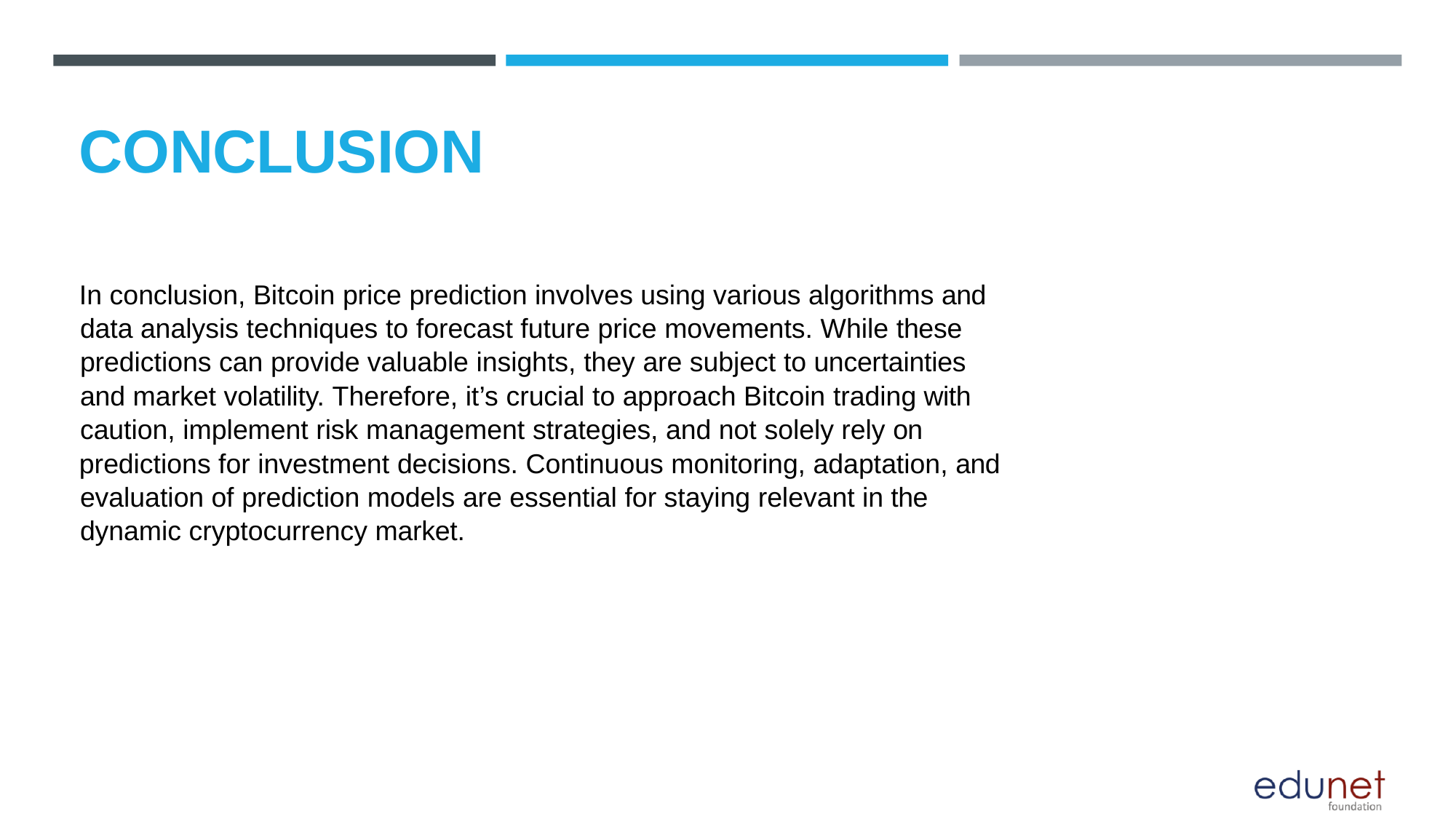

# CONCLUSION
In conclusion, Bitcoin price prediction involves using various algorithms and data analysis techniques to forecast future price movements. While these predictions can provide valuable insights, they are subject to uncertainties and market volatility. Therefore, it’s crucial to approach Bitcoin trading with caution, implement risk management strategies, and not solely rely on
predictions for investment decisions. Continuous monitoring, adaptation, and evaluation of prediction models are essential for staying relevant in the dynamic cryptocurrency market.